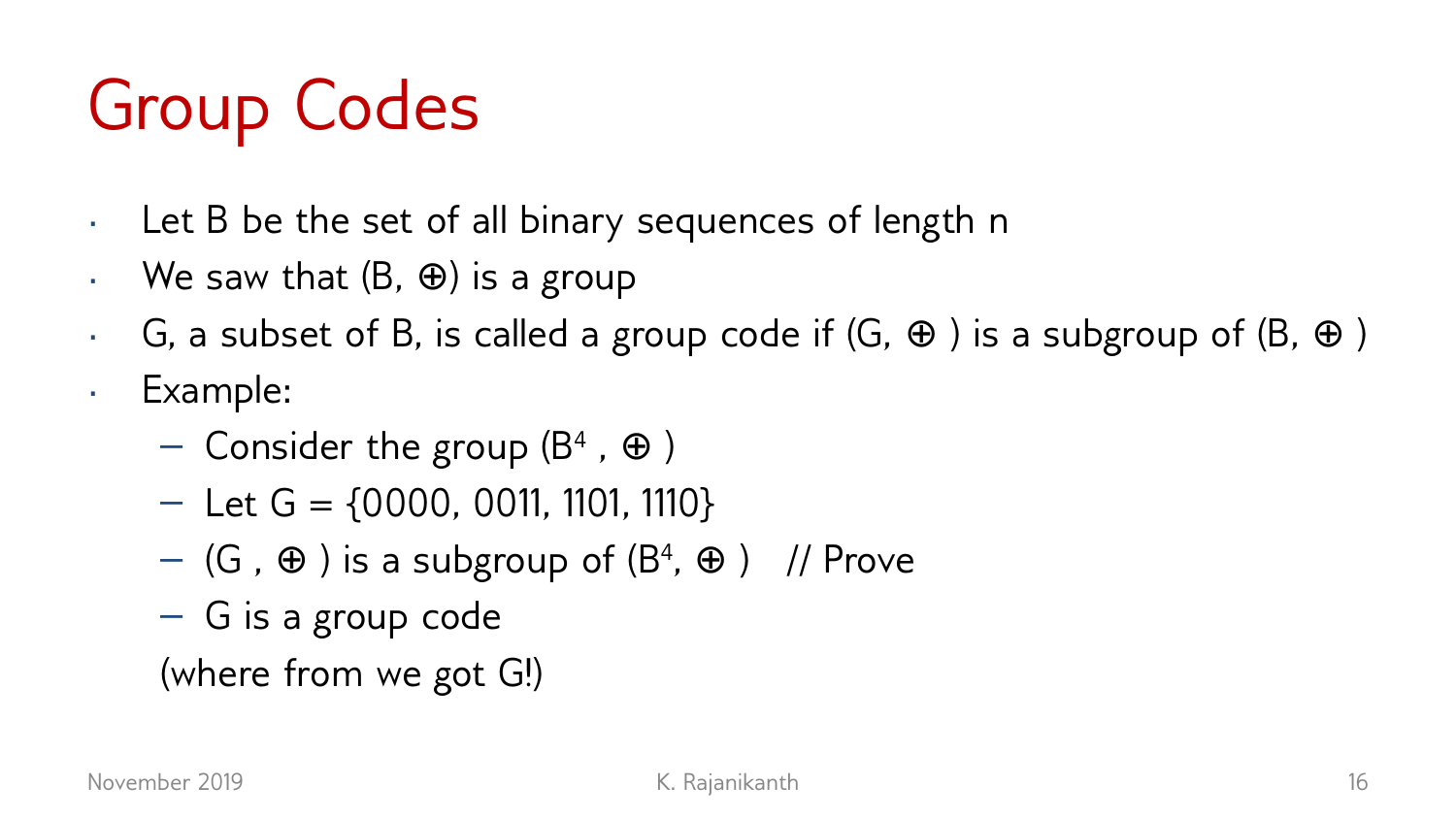

# Group Codes
Let B be the set of all binary sequences of length n
We saw that (B, ⊕) is a group
G, a subset of B, is called a group code if (G, ⊕ ) is a subgroup of (B, ⊕ )
Example:
Consider the group (B4 , ⊕ )
Let G = {0000, 0011, 1101, 1110}
(G , ⊕ ) is a subgroup of (B4, ⊕ )   // Prove
G is a group code
(where from we got G!)
November 2019
K. Rajanikanth
16